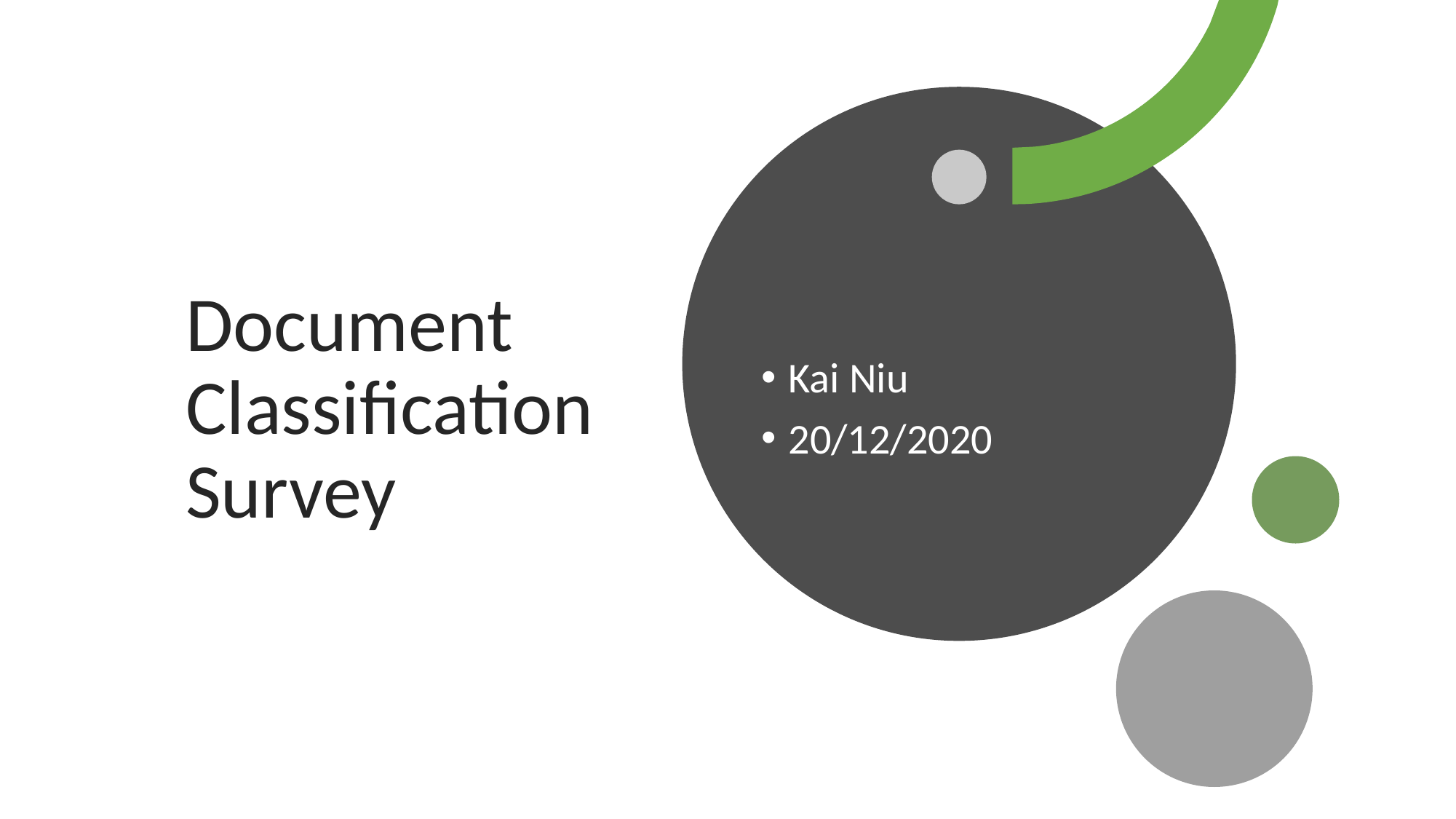

# Document Classification Survey

Kai Niu
20/12/2020